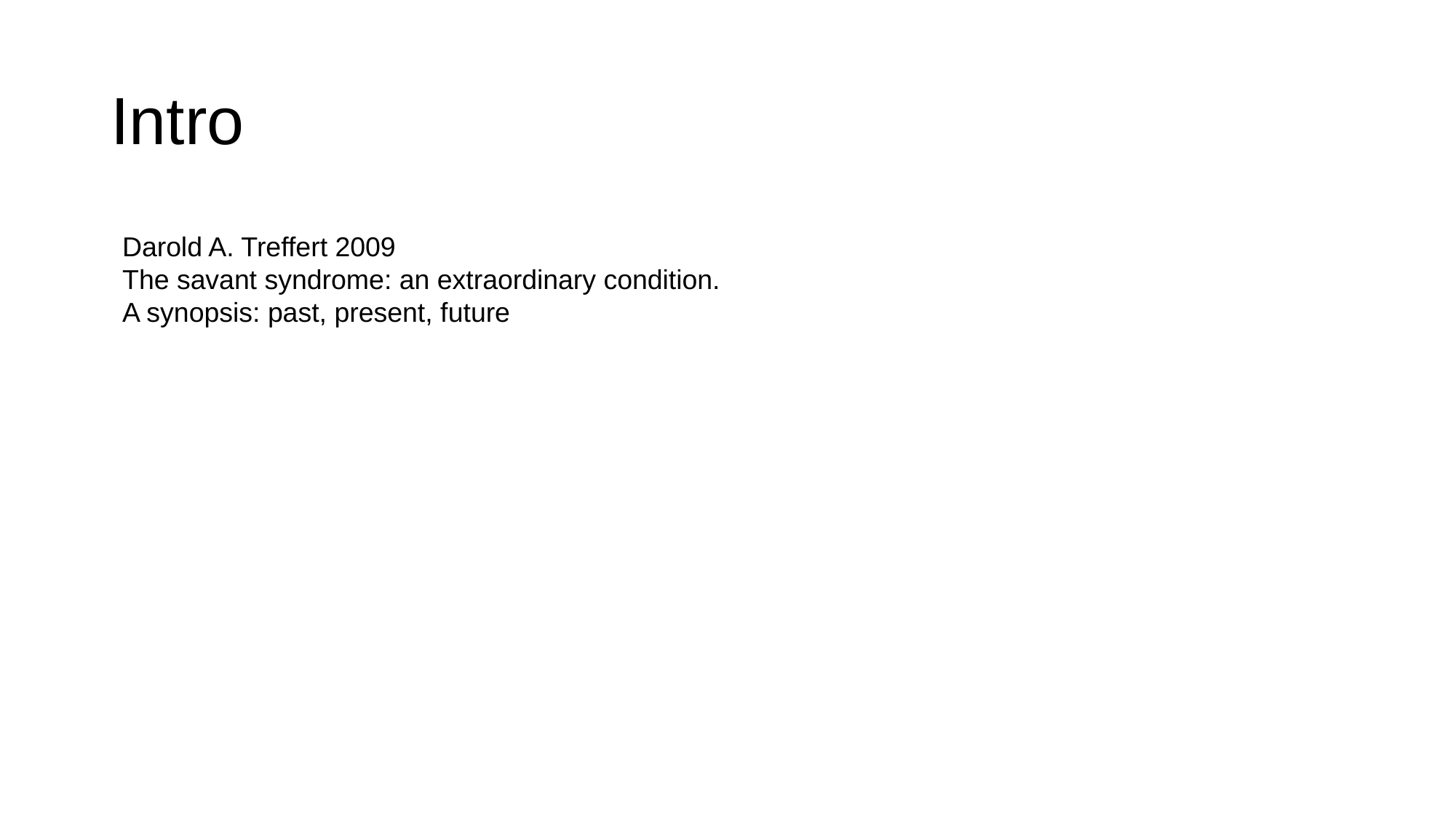

# Intro
Darold A. Treffert 2009
The savant syndrome: an extraordinary condition.
A synopsis: past, present, future